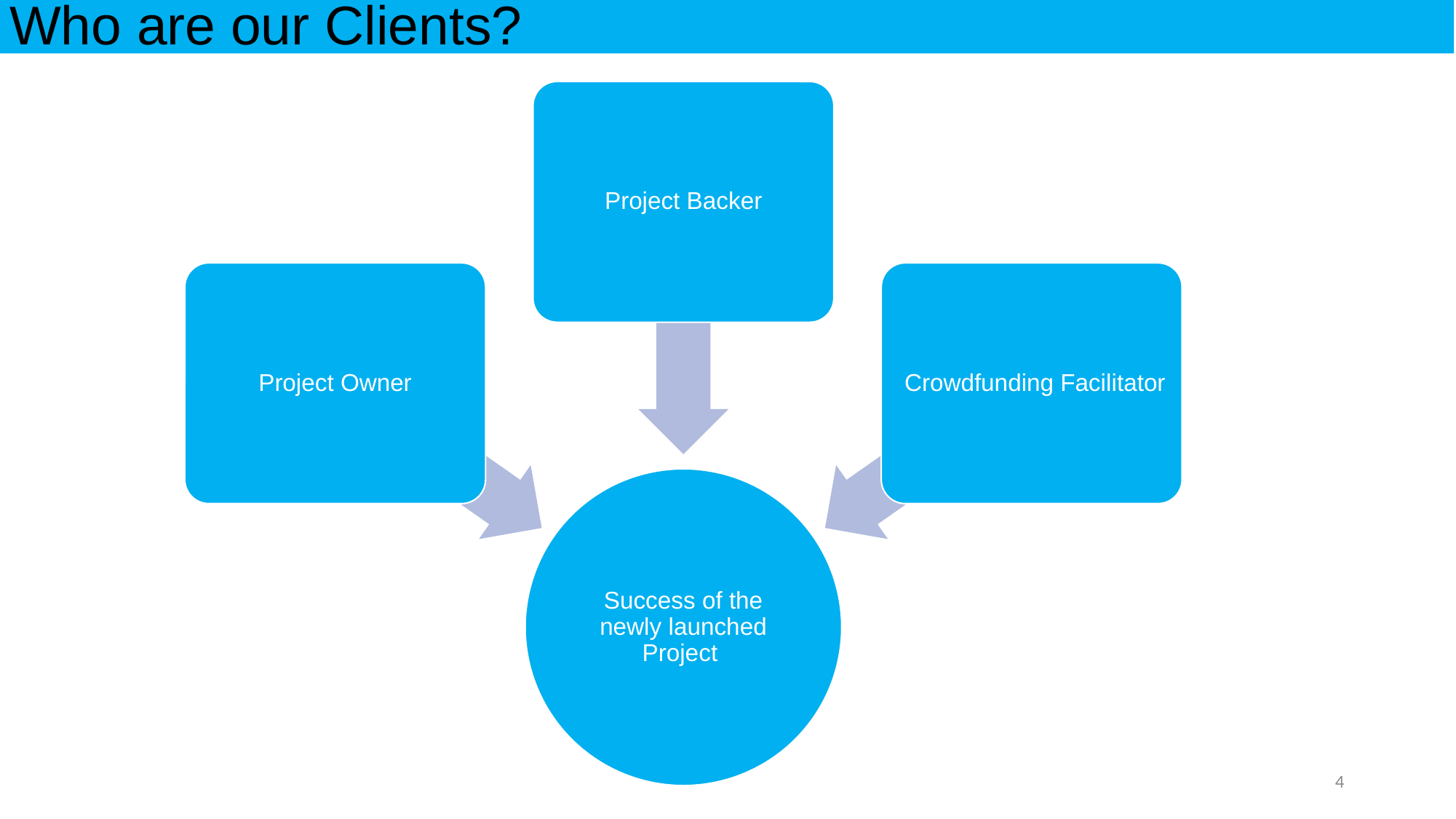

Who are our Clients?
Success of the newly launched Project
Project Owner
Project Backer
Crowdfunding Facilitator

4